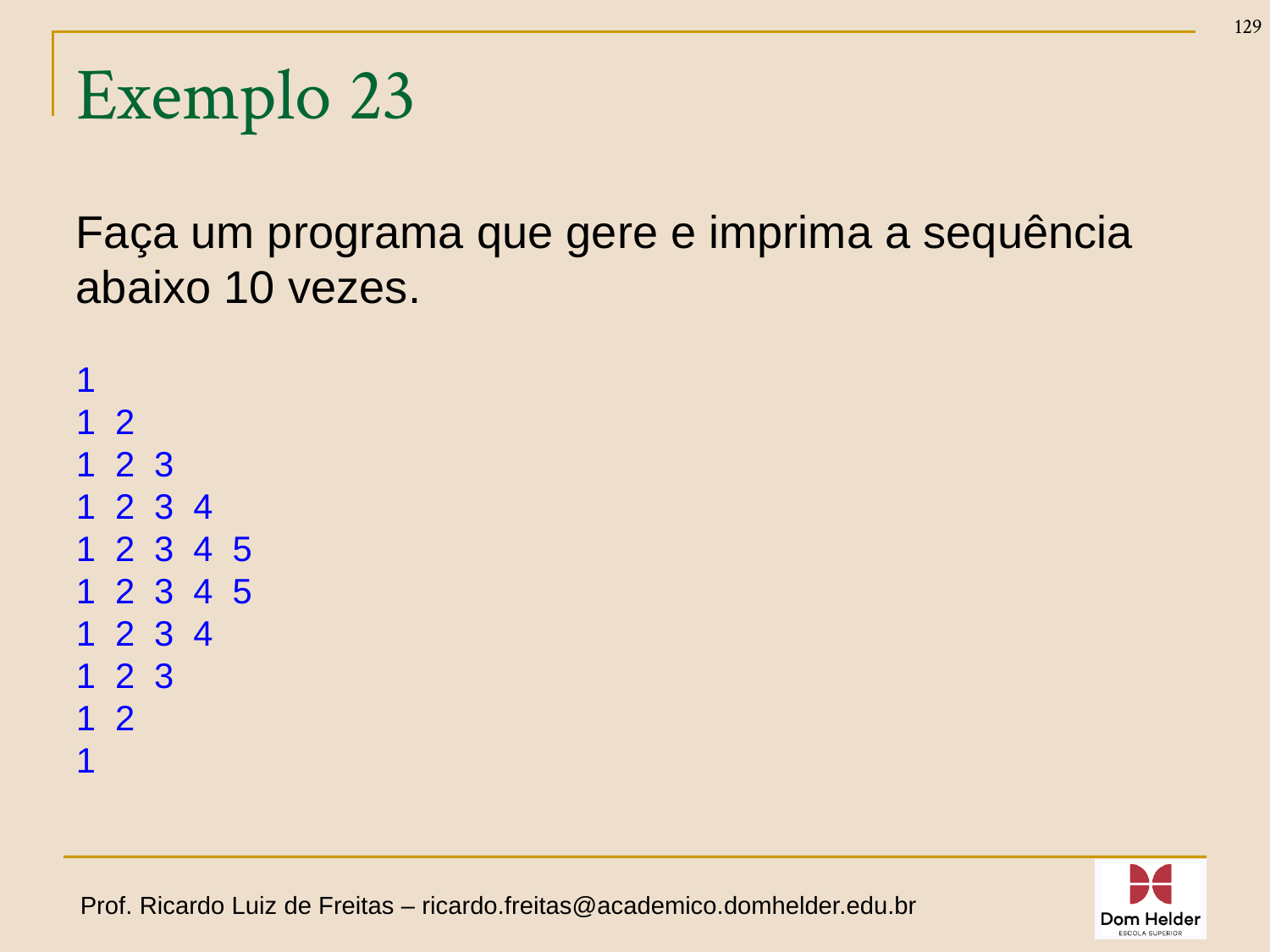

129
# Exemplo 23
Faça um programa que gere e imprima a sequência abaixo 10 vezes.

1
1  2
1  2  3
1  2  3  4
1  2  3  4  5
1  2  3  4  5
1  2  3  4
1  2  3
1  2
1